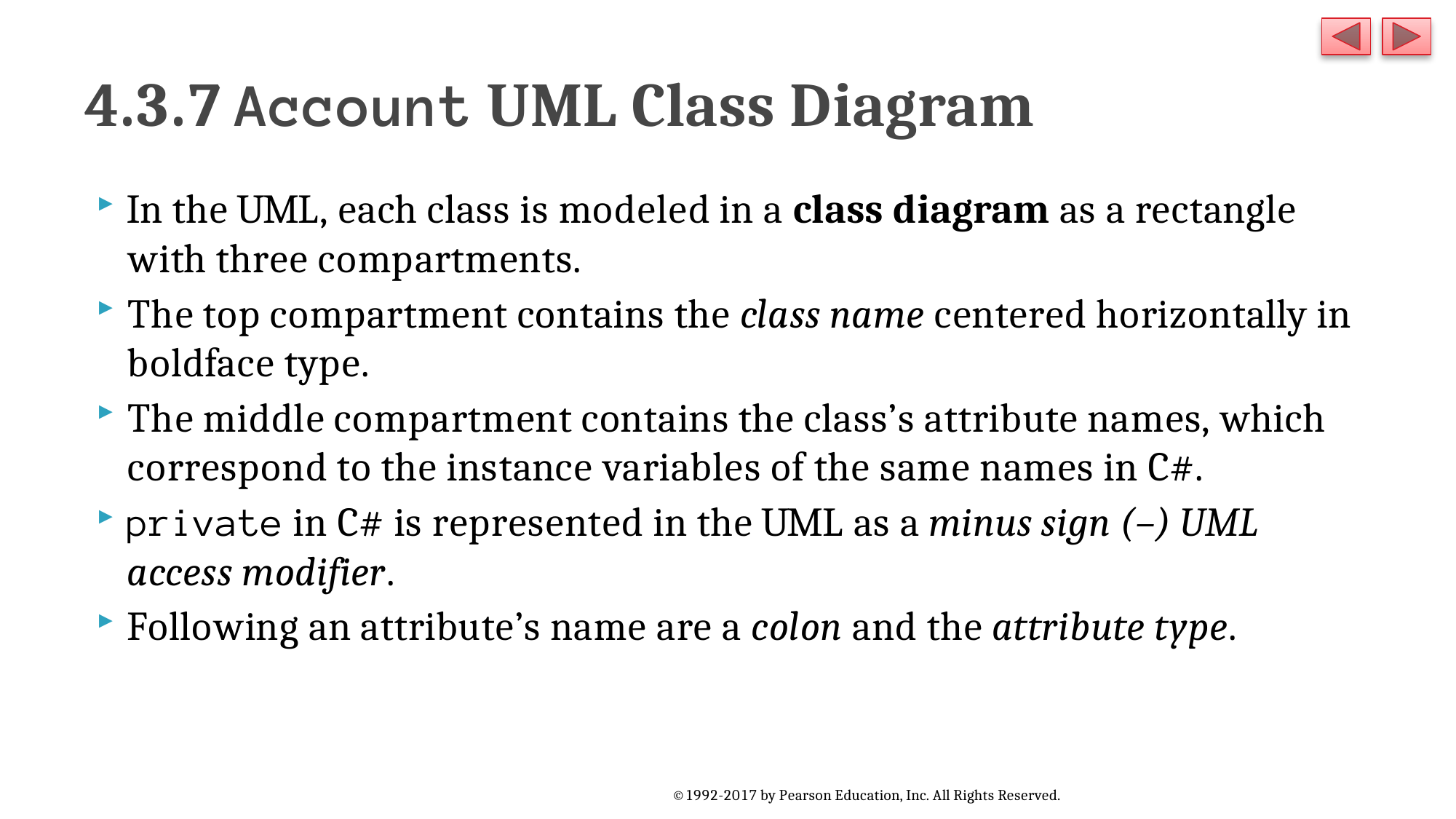

# 4.3.7 Account UML Class Diagram
In the UML, each class is modeled in a class diagram as a rectangle with three compartments.
The top compartment contains the class name centered horizontally in boldface type.
The middle compartment contains the class’s attribute names, which correspond to the instance variables of the same names in C#.
private in C# is represented in the UML as a minus sign (–) UML access modifier.
Following an attribute’s name are a colon and the attribute type.

©1992-2017 by Pearson Education, Inc. All Rights Reserved.